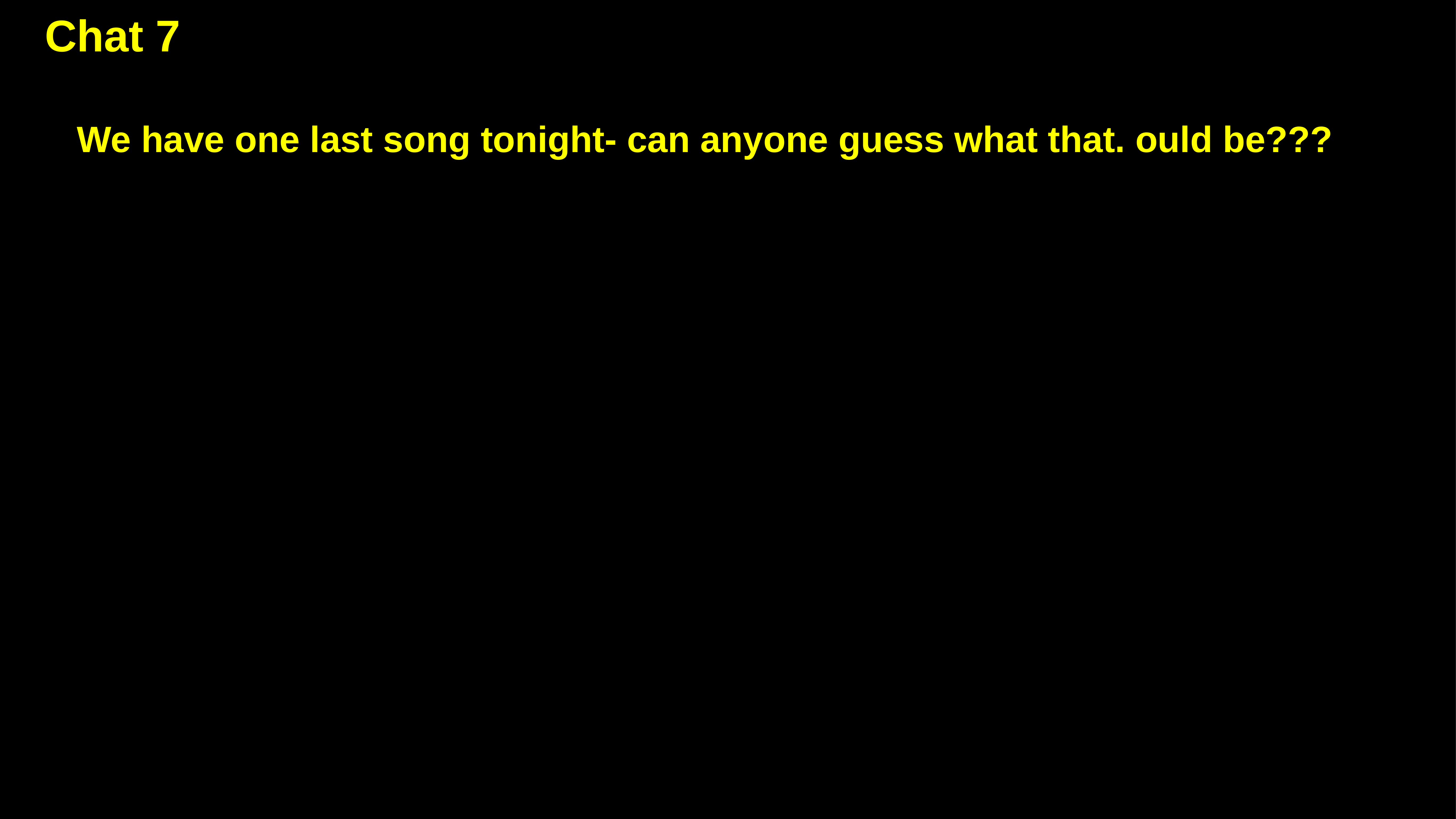

ChaChat 7

We have one last song tonight- can anyone guess what that. ould be???